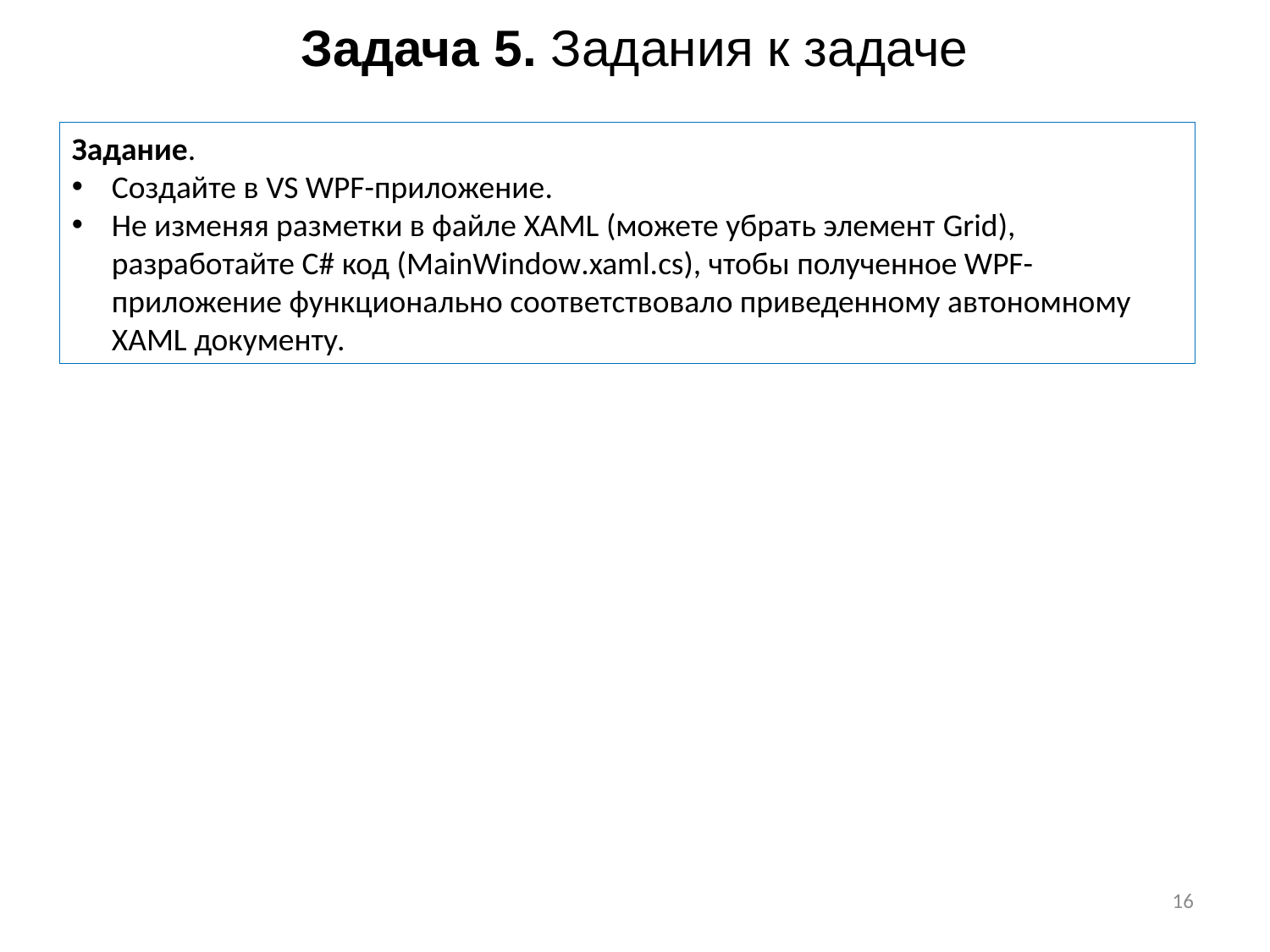

Задача 5. Задания к задаче
Задание.
Создайте в VS WPF-приложение.
Не изменяя разметки в файле XAML (можете убрать элемент Grid), разработайте C# код (MainWindow.xaml.cs), чтобы полученное WPF-приложение функционально соответствовало приведенному автономному XAML документу.
16